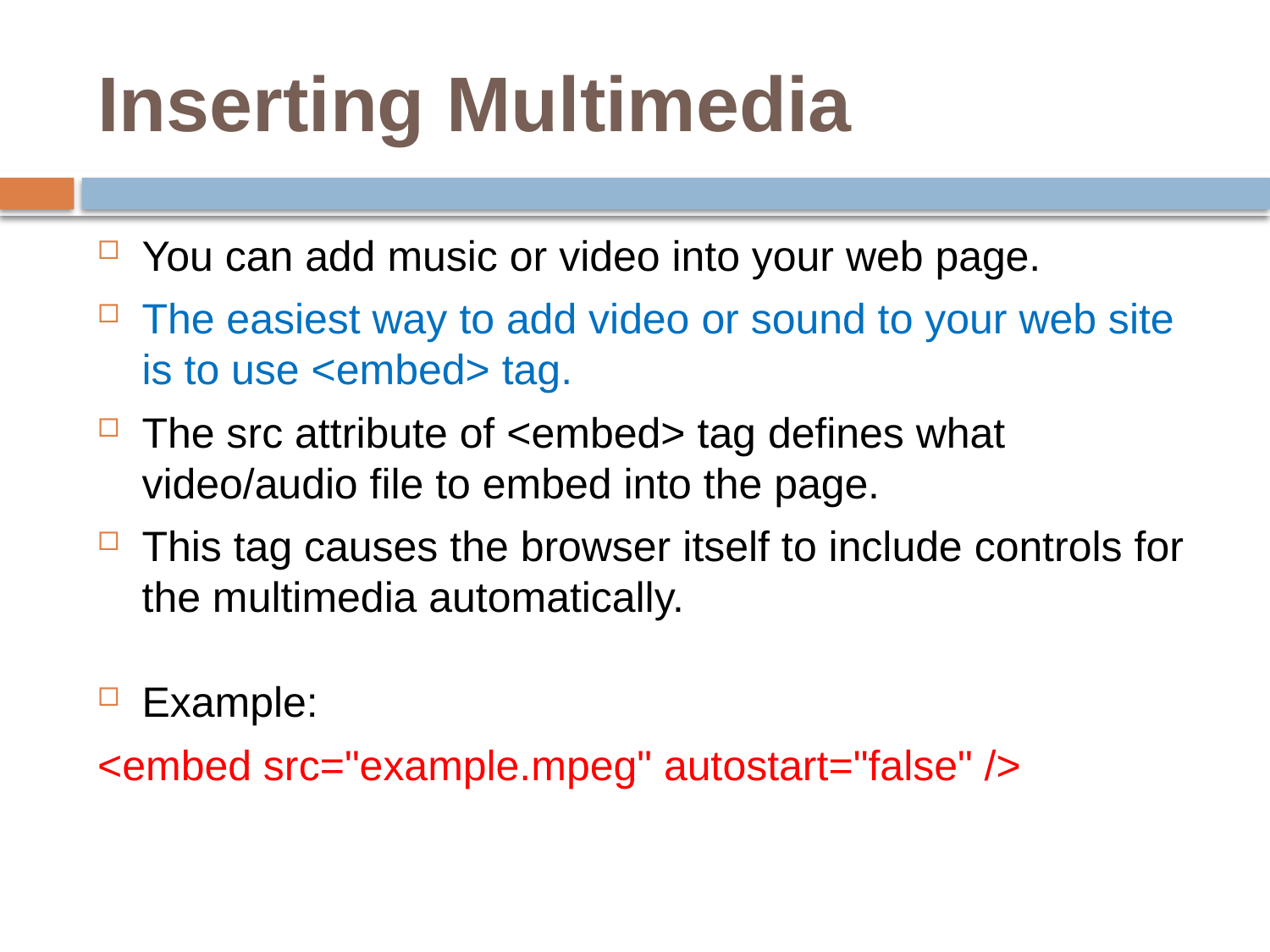

# Inserting Multimedia
You can add music or video into your web page.
The easiest way to add video or sound to your web site is to use <embed> tag.
The src attribute of <embed> tag defines what video/audio file to embed into the page.
This tag causes the browser itself to include controls for the multimedia automatically.

Example:
<embed src="example.mpeg" autostart="false" />